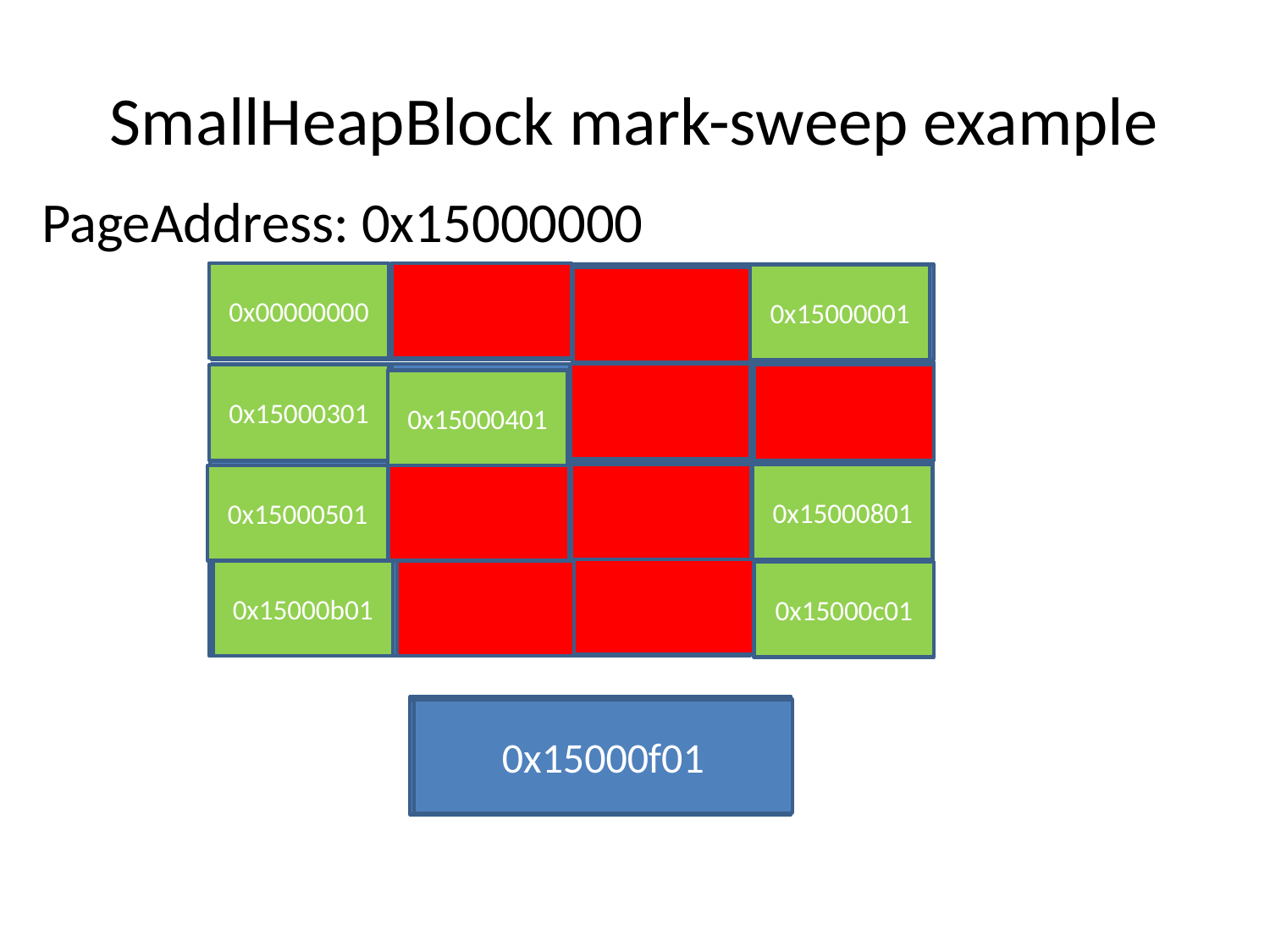

# SmallHeapBlock mark-sweep example
PageAddress: 0x15000000
0x00000000

0x15000001

0x15000301

0x15000401

0x15000801
0x15000501

0x15000b01

0x15000c01
0x15000801
0x15000401
0x15000b01
0x15000301
0x15000001
0x15000f01
0x15000c01
0x15000501